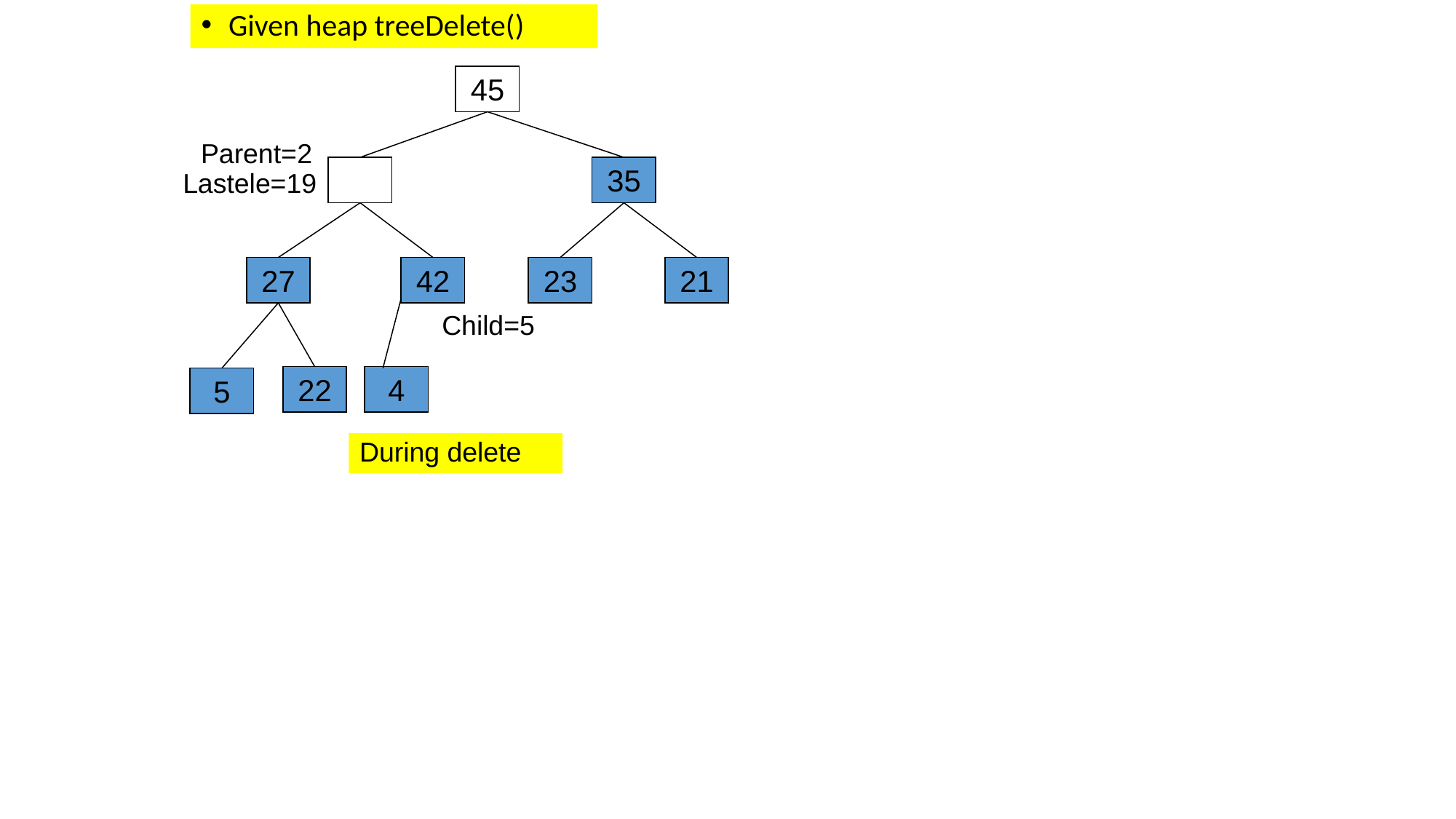

Given heap treeDelete()
45
Parent=2

35
Lastele=19
27

42

23
21
Child=5
22
4
5
During delete